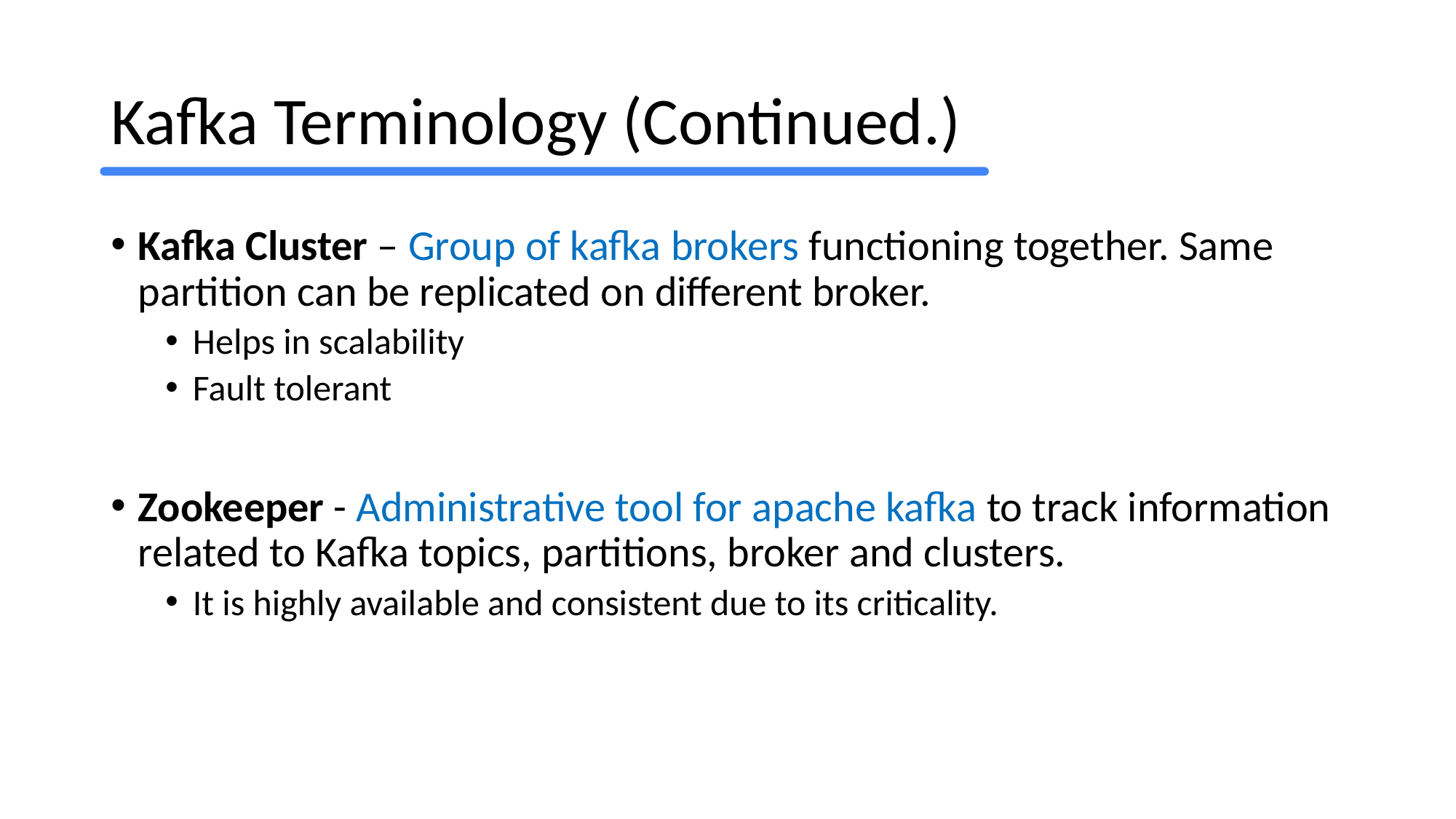

# Kafka Terminology (Continued.)

Kafka Cluster – Group of kafka brokers functioning together. Same partition can be replicated on different broker.
Helps in scalability
Fault tolerant

Zookeeper - Administrative tool for apache kafka to track information related to Kafka topics, partitions, broker and clusters.
It is highly available and consistent due to its criticality.